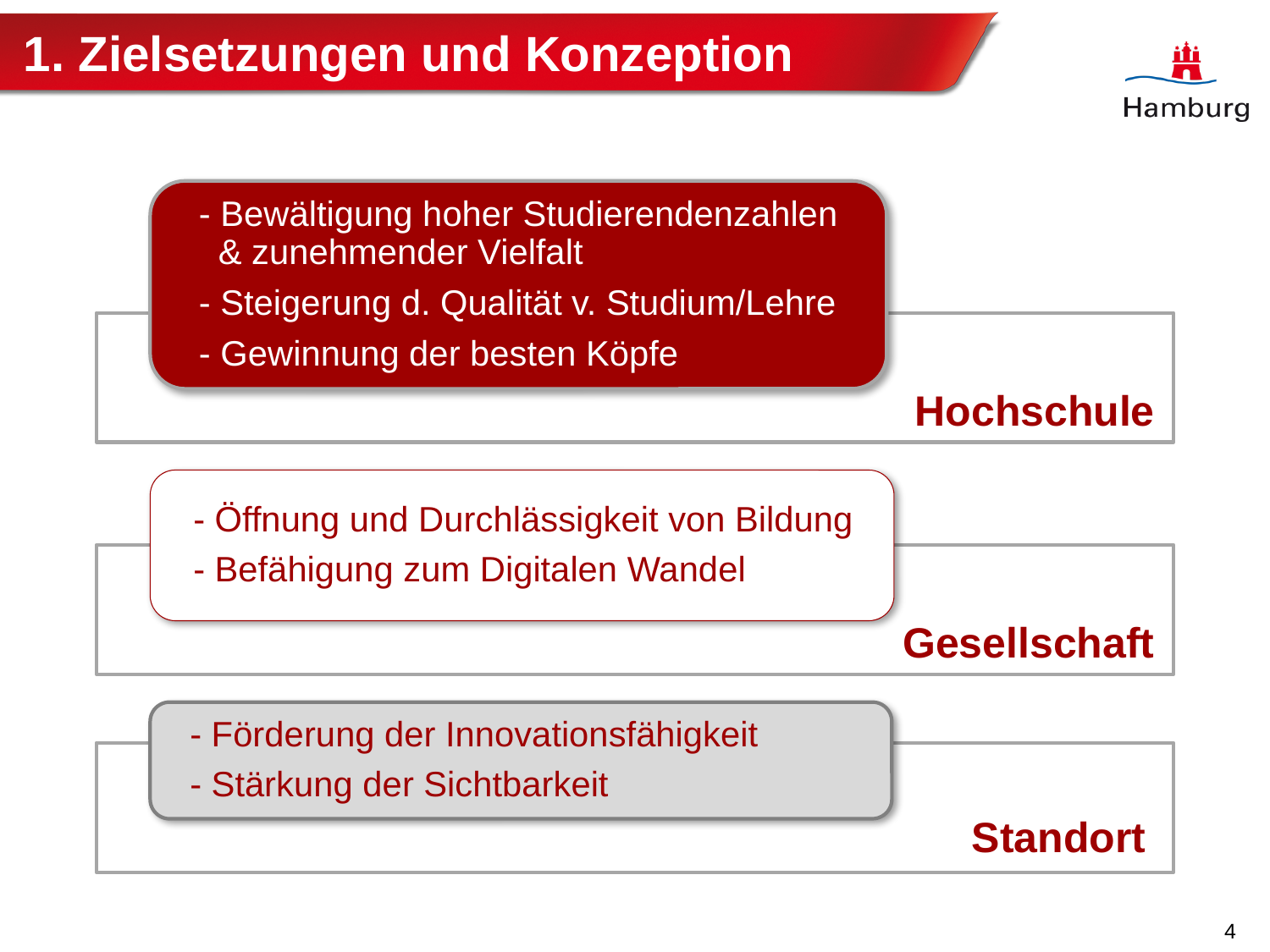

# 1. Zielsetzungen und Konzeption
- Bewältigung hoher Studierendenzahlen
  & zunehmender Vielfalt
- Steigerung d. Qualität v. Studium/Lehre
- Gewinnung der besten Köpfe
- Öffnung und Durchlässigkeit von Bildung
- Befähigung zum Digitalen Wandel
- Förderung der Innovationsfähigkeit
- Stärkung der Sichtbarkeit
Hochschule
Gesellschaft
Standort